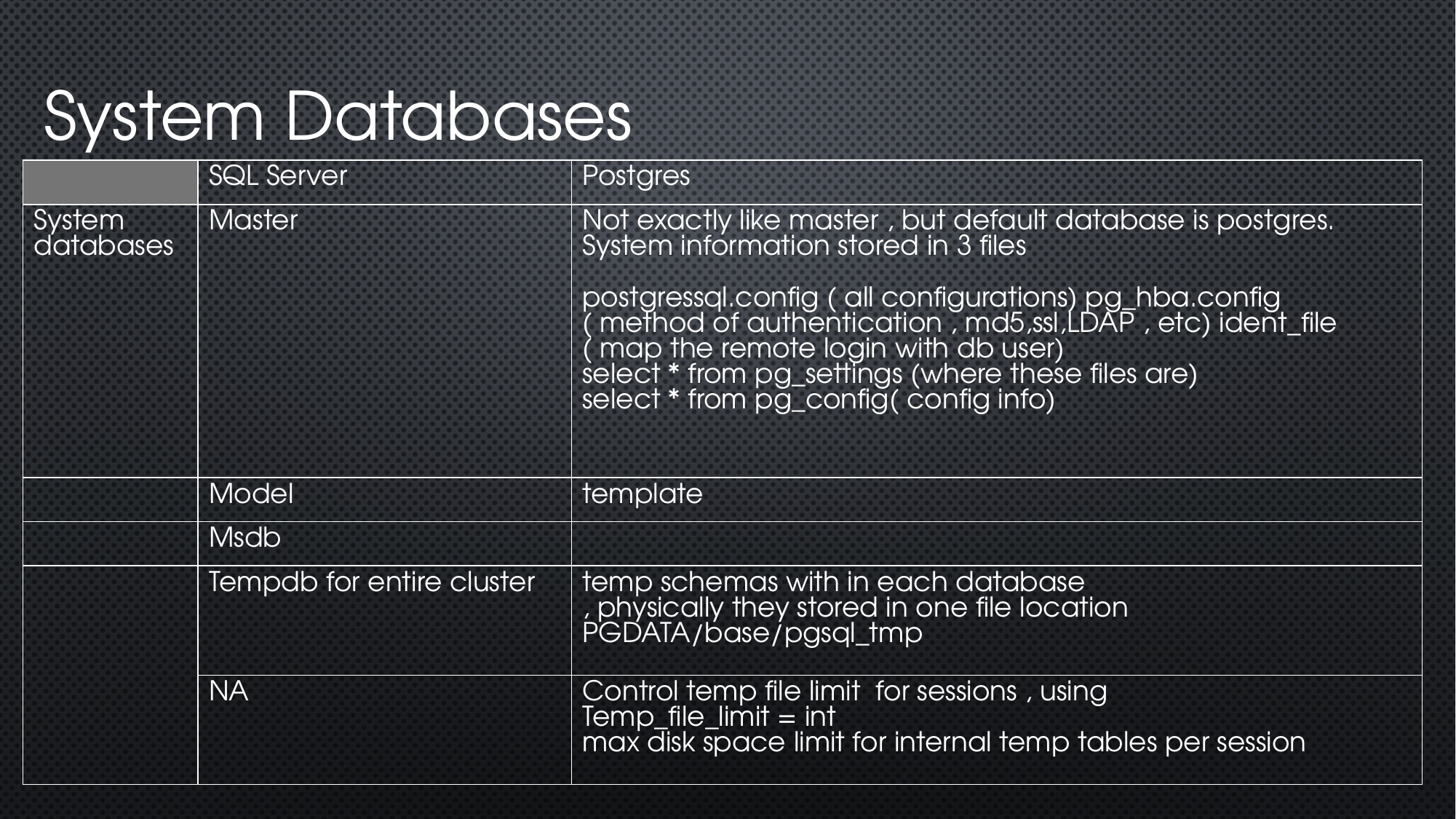

System Databases
|  | SQL Server | Postgres |
| --- | --- | --- |
| System databases | Master | Not exactly like master , but default database is postgres. System information stored in 3 files postgressql.config ( all configurations) pg\_hba.config ( method of authentication , md5,ssl,LDAP , etc) ident\_file ( map the remote login with db user) select \* from pg\_settings (where these files are) select \* from pg\_config( config info) |
|  | Model | template |
|  | Msdb |  |
|  | Tempdb for entire cluster | temp schemas with in each database , physically they stored in one file location PGDATA/base/pgsql\_tmp |
|  | NA | Control temp file limit for sessions , using Temp\_file\_limit = int max disk space limit for internal temp tables per session |